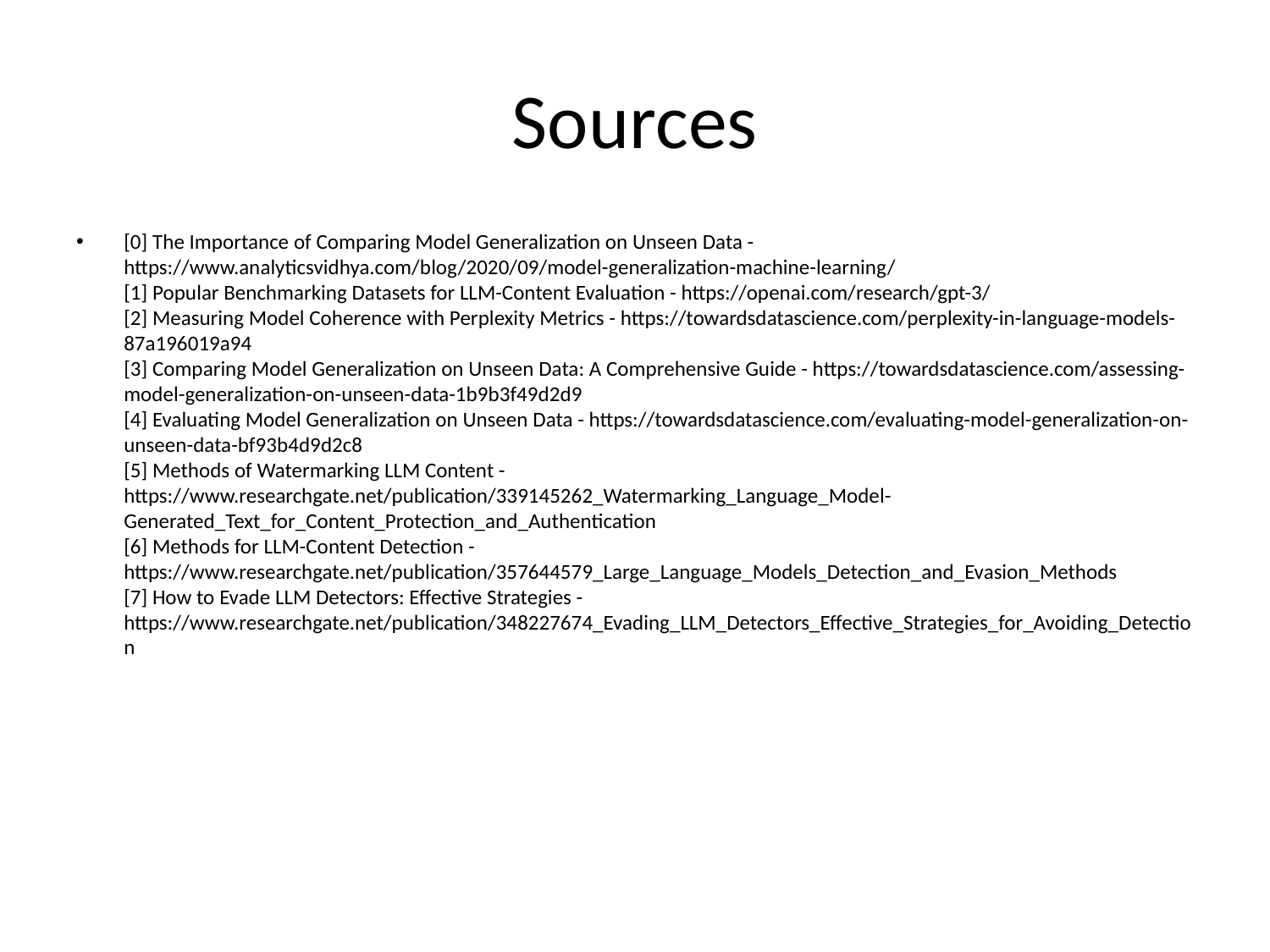

# Sources
[0] The Importance of Comparing Model Generalization on Unseen Data - https://www.analyticsvidhya.com/blog/2020/09/model-generalization-machine-learning/
[1] Popular Benchmarking Datasets for LLM-Content Evaluation - https://openai.com/research/gpt-3/
[2] Measuring Model Coherence with Perplexity Metrics - https://towardsdatascience.com/perplexity-in-language-models-87a196019a94
[3] Comparing Model Generalization on Unseen Data: A Comprehensive Guide - https://towardsdatascience.com/assessing-model-generalization-on-unseen-data-1b9b3f49d2d9
[4] Evaluating Model Generalization on Unseen Data - https://towardsdatascience.com/evaluating-model-generalization-on-unseen-data-bf93b4d9d2c8
[5] Methods of Watermarking LLM Content - https://www.researchgate.net/publication/339145262_Watermarking_Language_Model-Generated_Text_for_Content_Protection_and_Authentication
[6] Methods for LLM-Content Detection - https://www.researchgate.net/publication/357644579_Large_Language_Models_Detection_and_Evasion_Methods
[7] How to Evade LLM Detectors: Effective Strategies - https://www.researchgate.net/publication/348227674_Evading_LLM_Detectors_Effective_Strategies_for_Avoiding_Detection